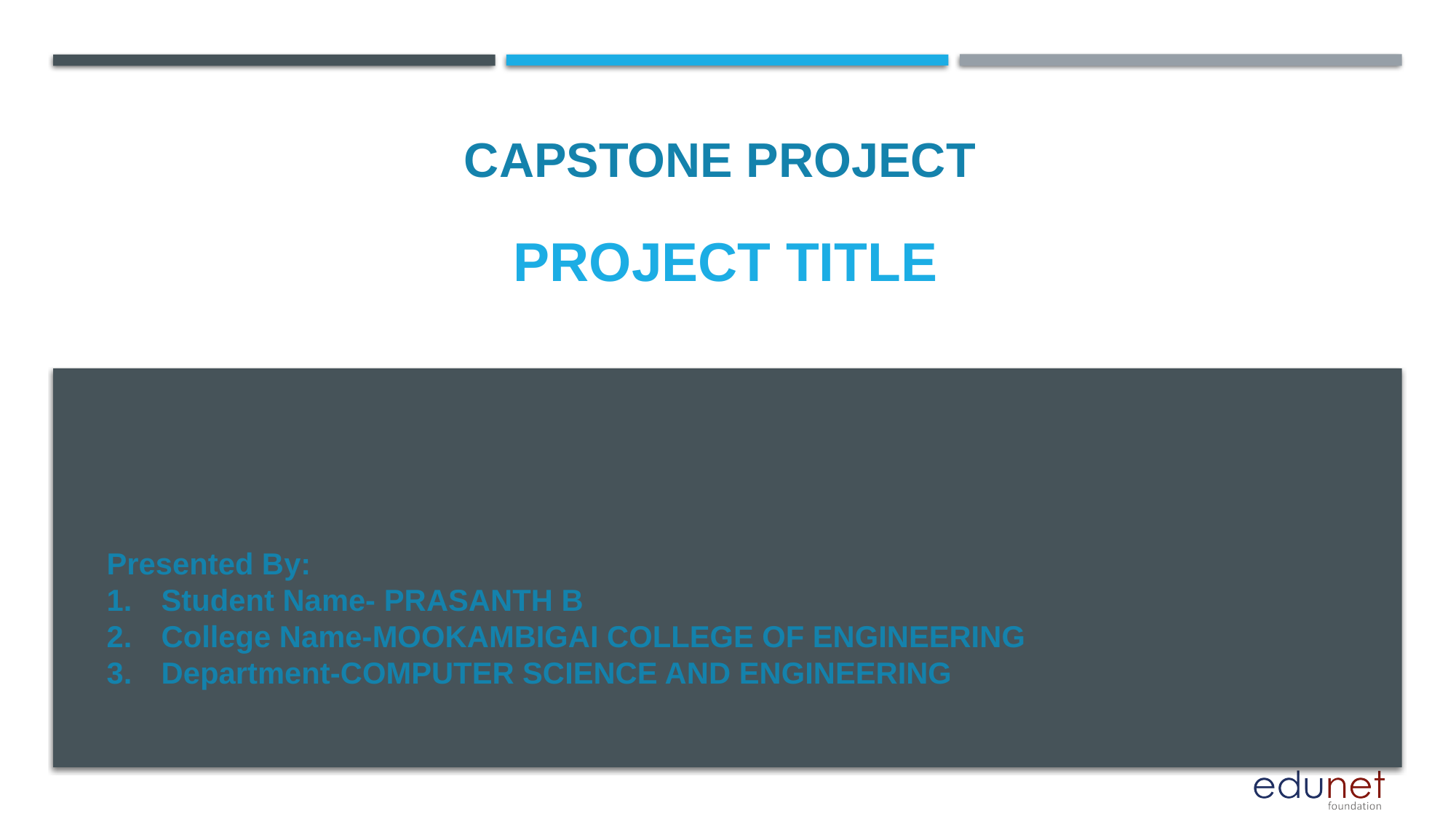

# PROJECT TITLE
CAPSTONE PROJECT
Presented By:
Student Name- PRASANTH B
College Name-MOOKAMBIGAI COLLEGE OF ENGINEERING
Department-COMPUTER SCIENCE AND ENGINEERING